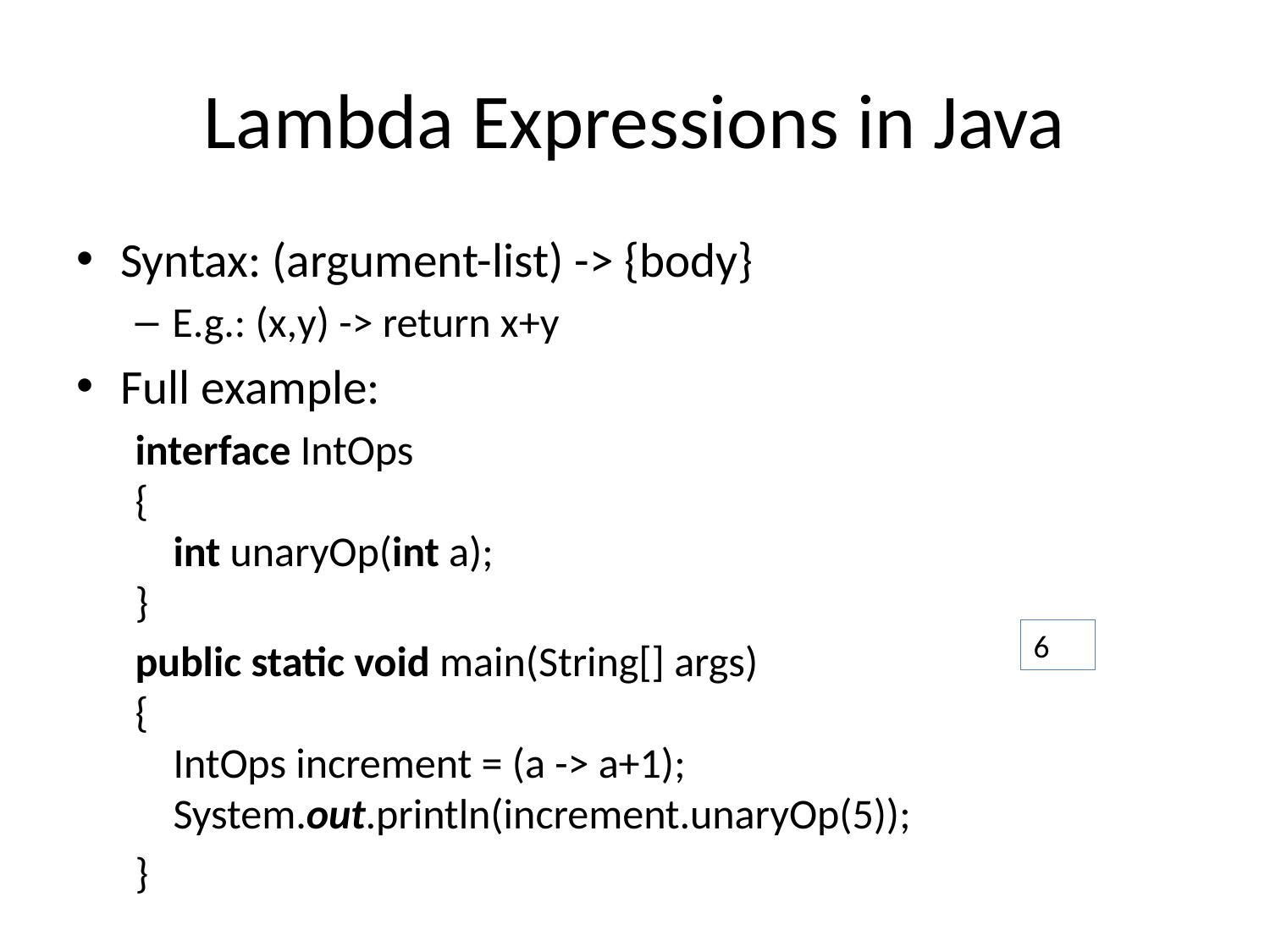

# Lambda Expressions in Java
Syntax: (argument-list) -> {body}
E.g.: (x,y) -> return x+y
Full example:
interface IntOps
{
    int unaryOp(int a);
}
public static void main(String[] args)
{
    IntOps increment = (a -> a+1);
    System.out.println(increment.unaryOp(5));
}
6